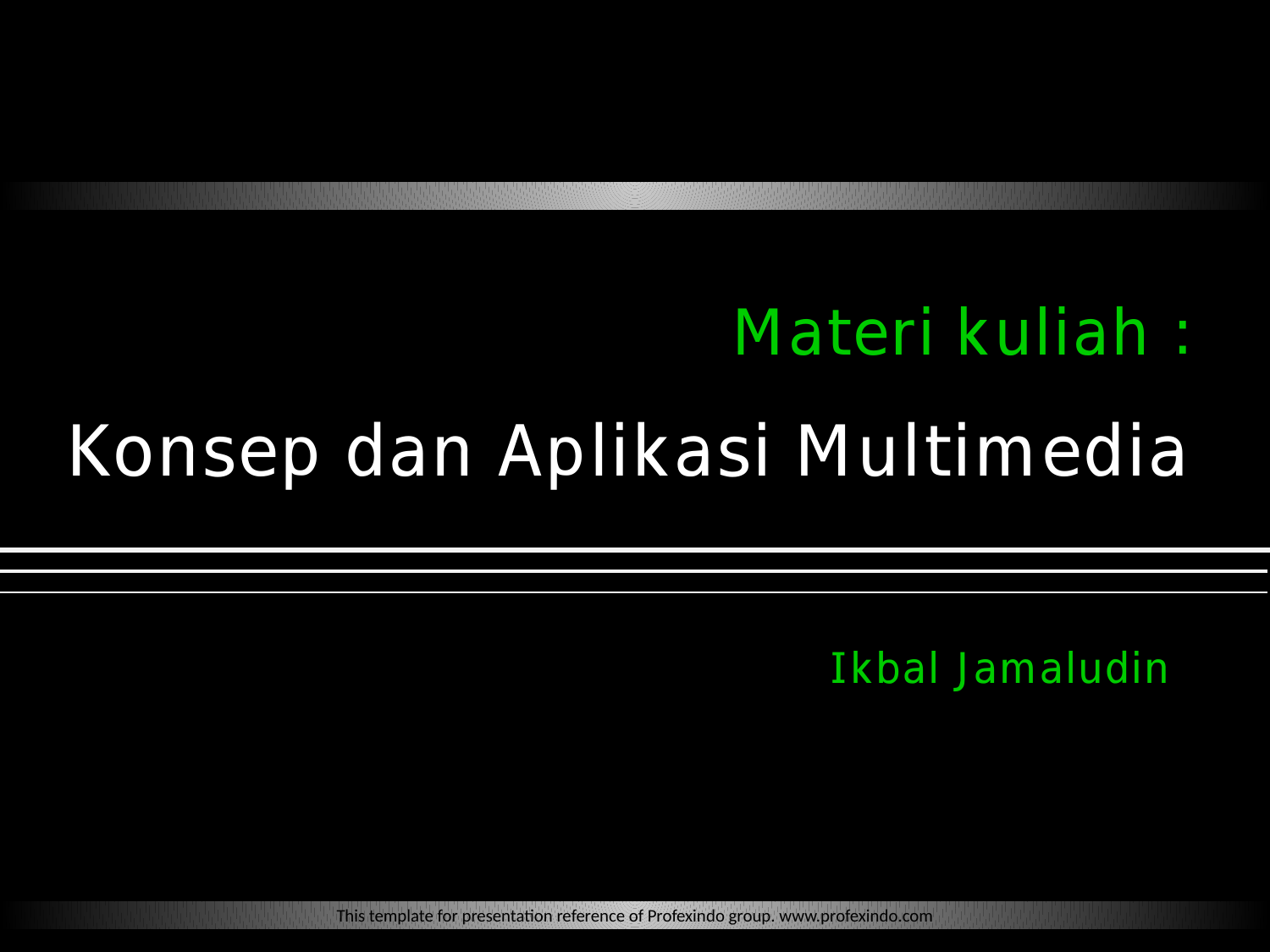

Materi kuliah :
Konsep dan Aplikasi Multimedia
Ikbal Jamaludin